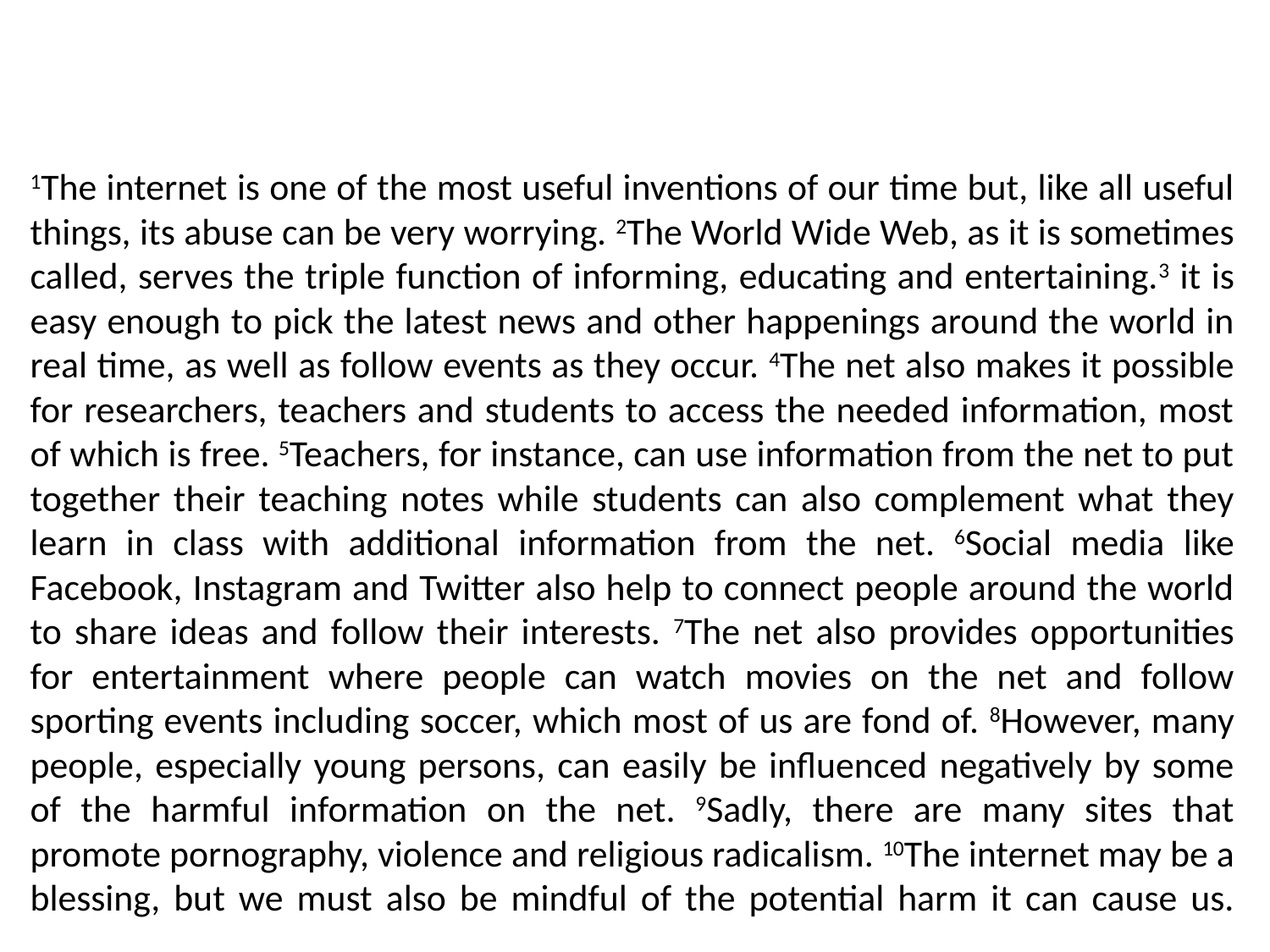

# 1The internet is one of the most useful inventions of our time but, like all useful things, its abuse can be very worrying. 2The World Wide Web, as it is sometimes called, serves the triple function of informing, educating and entertaining.3 it is easy enough to pick the latest news and other happenings around the world in real time, as well as follow events as they occur. 4The net also makes it possible for researchers, teachers and students to access the needed information, most of which is free. 5Teachers, for instance, can use information from the net to put together their teaching notes while students can also complement what they learn in class with additional information from the net. 6Social media like Facebook, Instagram and Twitter also help to connect people around the world to share ideas and follow their interests. 7The net also provides opportunities for entertainment where people can watch movies on the net and follow sporting events including soccer, which most of us are fond of. 8However, many people, especially young persons, can easily be influenced negatively by some of the harmful information on the net. 9Sadly, there are many sites that promote pornography, violence and religious radicalism. 10The internet may be a blessing, but we must also be mindful of the potential harm it can cause us.